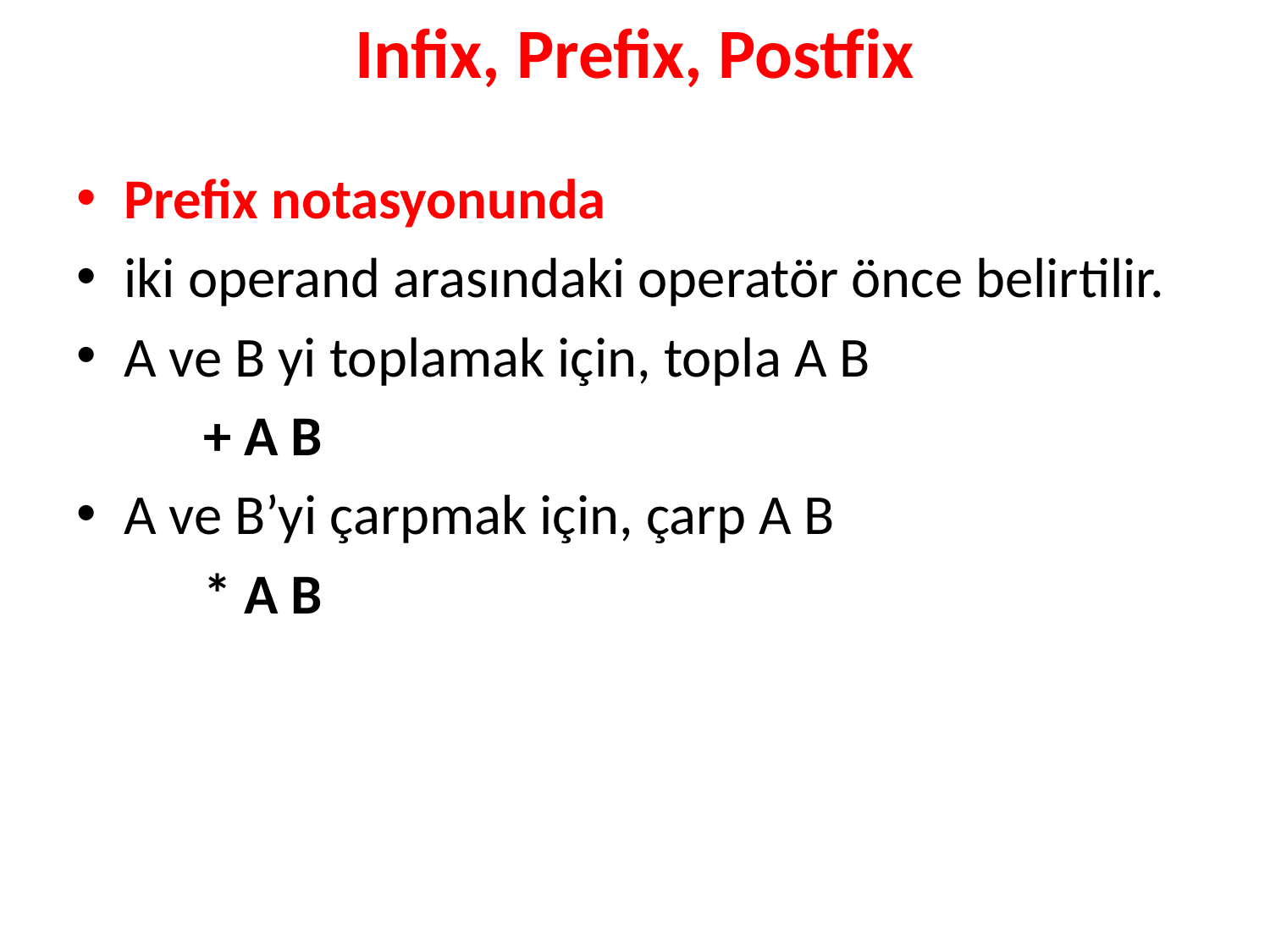

# Infix, Prefix, Postfix
Prefix notasyonunda
iki operand arasındaki operatör önce belirtilir.
A ve B yi toplamak için, topla A B
	+ A B
A ve B’yi çarpmak için, çarp A B
	* A B